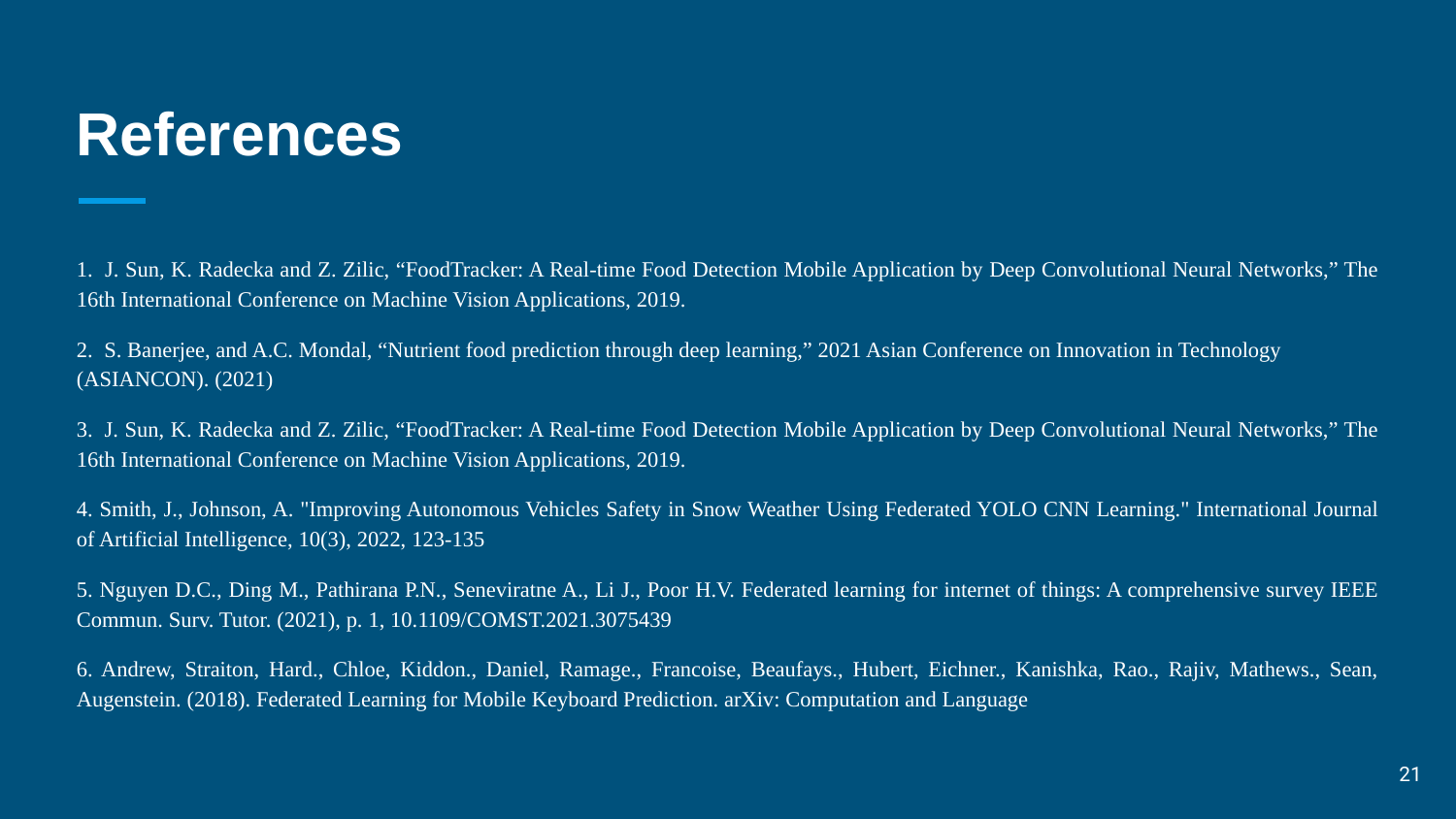

# References
1.  J. Sun, K. Radecka and Z. Zilic, “FoodTracker: A Real-time Food Detection Mobile Application by Deep Convolutional Neural Networks,” The 16th International Conference on Machine Vision Applications, 2019.
2.  S. Banerjee, and A.C. Mondal, “Nutrient food prediction through deep learning,” 2021 Asian Conference on Innovation in Technology (ASIANCON). (2021)
3.  J. Sun, K. Radecka and Z. Zilic, “FoodTracker: A Real-time Food Detection Mobile Application by Deep Convolutional Neural Networks,” The 16th International Conference on Machine Vision Applications, 2019.
4. Smith, J., Johnson, A. "Improving Autonomous Vehicles Safety in Snow Weather Using Federated YOLO CNN Learning." International Journal of Artificial Intelligence, 10(3), 2022, 123-135
5. Nguyen D.C., Ding M., Pathirana P.N., Seneviratne A., Li J., Poor H.V. Federated learning for internet of things: A comprehensive survey IEEE Commun. Surv. Tutor. (2021), p. 1, 10.1109/COMST.2021.3075439
6. Andrew, Straiton, Hard., Chloe, Kiddon., Daniel, Ramage., Francoise, Beaufays., Hubert, Eichner., Kanishka, Rao., Rajiv, Mathews., Sean, Augenstein. (2018). Federated Learning for Mobile Keyboard Prediction. arXiv: Computation and Language
21